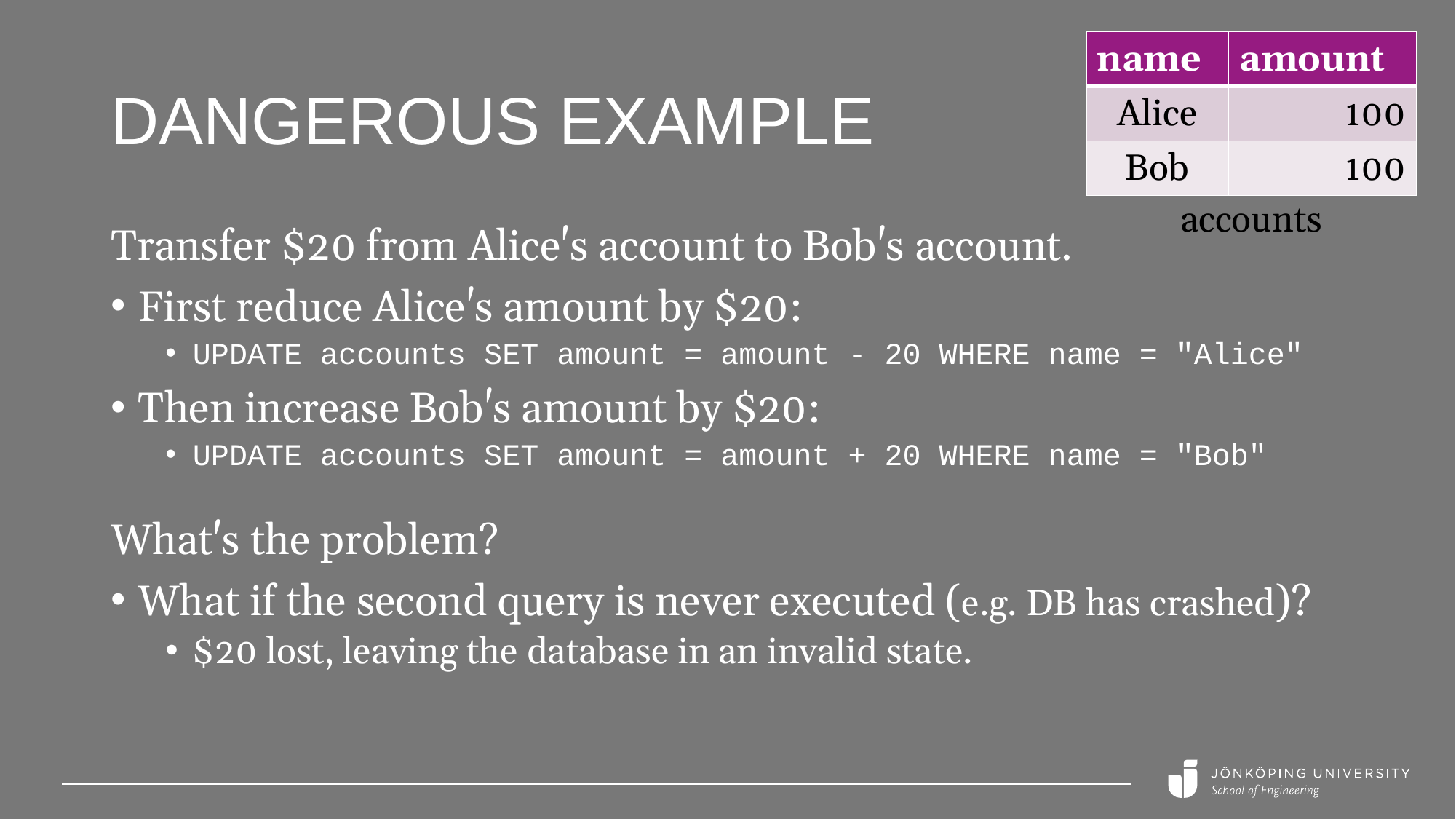

| name | amount |
| --- | --- |
| Alice | 100 |
| Bob | 100 |
# Dangerous example
accounts
Transfer $20 from Alice's account to Bob's account.
First reduce Alice's amount by $20:
UPDATE accounts SET amount = amount - 20 WHERE name = "Alice"
Then increase Bob's amount by $20:
UPDATE accounts SET amount = amount + 20 WHERE name = "Bob"
What's the problem?
What if the second query is never executed (e.g. DB has crashed)?
$20 lost, leaving the database in an invalid state.